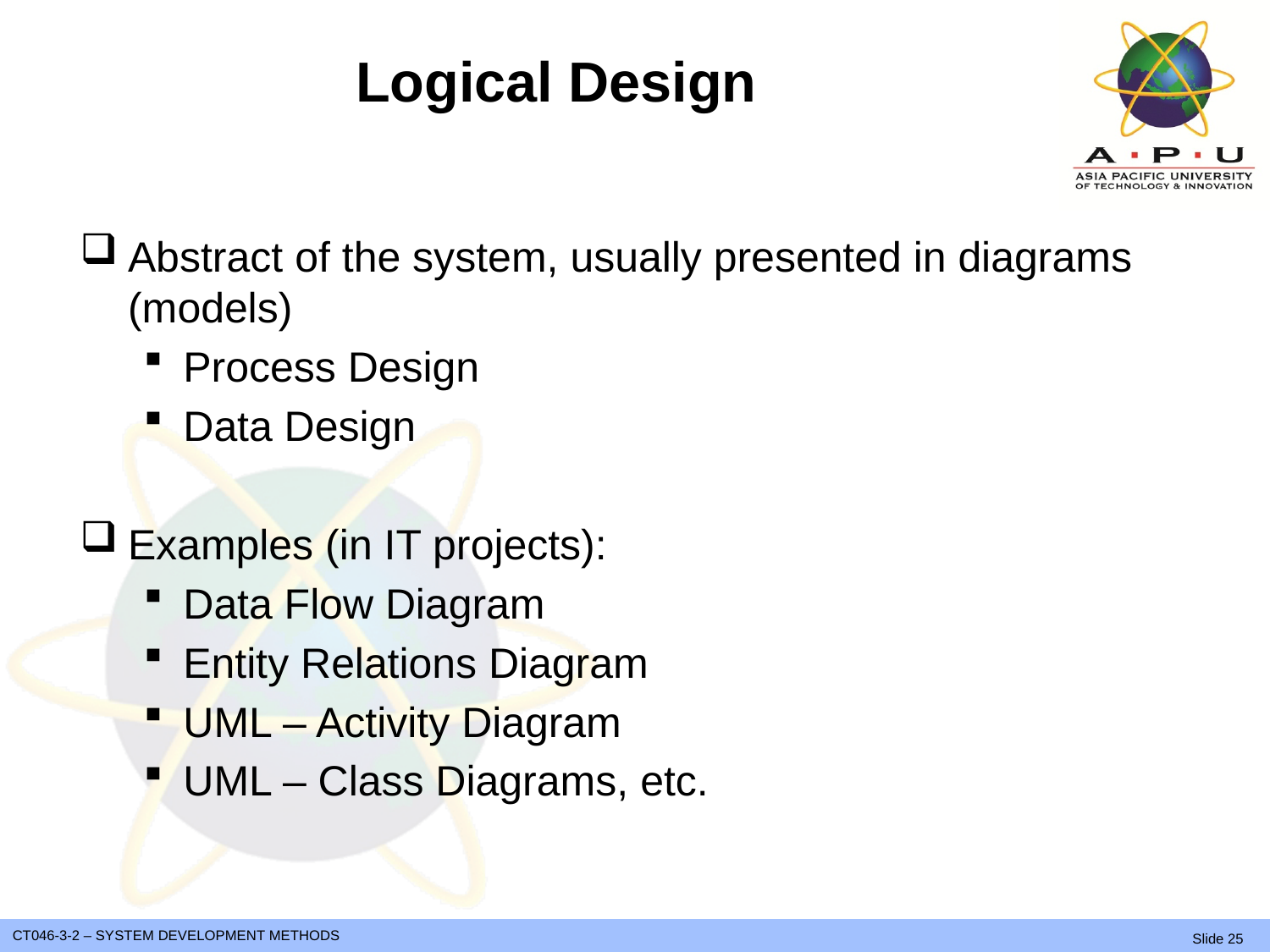

# Logical Design
Abstract of the system, usually presented in diagrams (models)
Process Design
Data Design

Examples (in IT projects):
Data Flow Diagram
Entity Relations Diagram
UML – Activity Diagram
UML – Class Diagrams, etc.